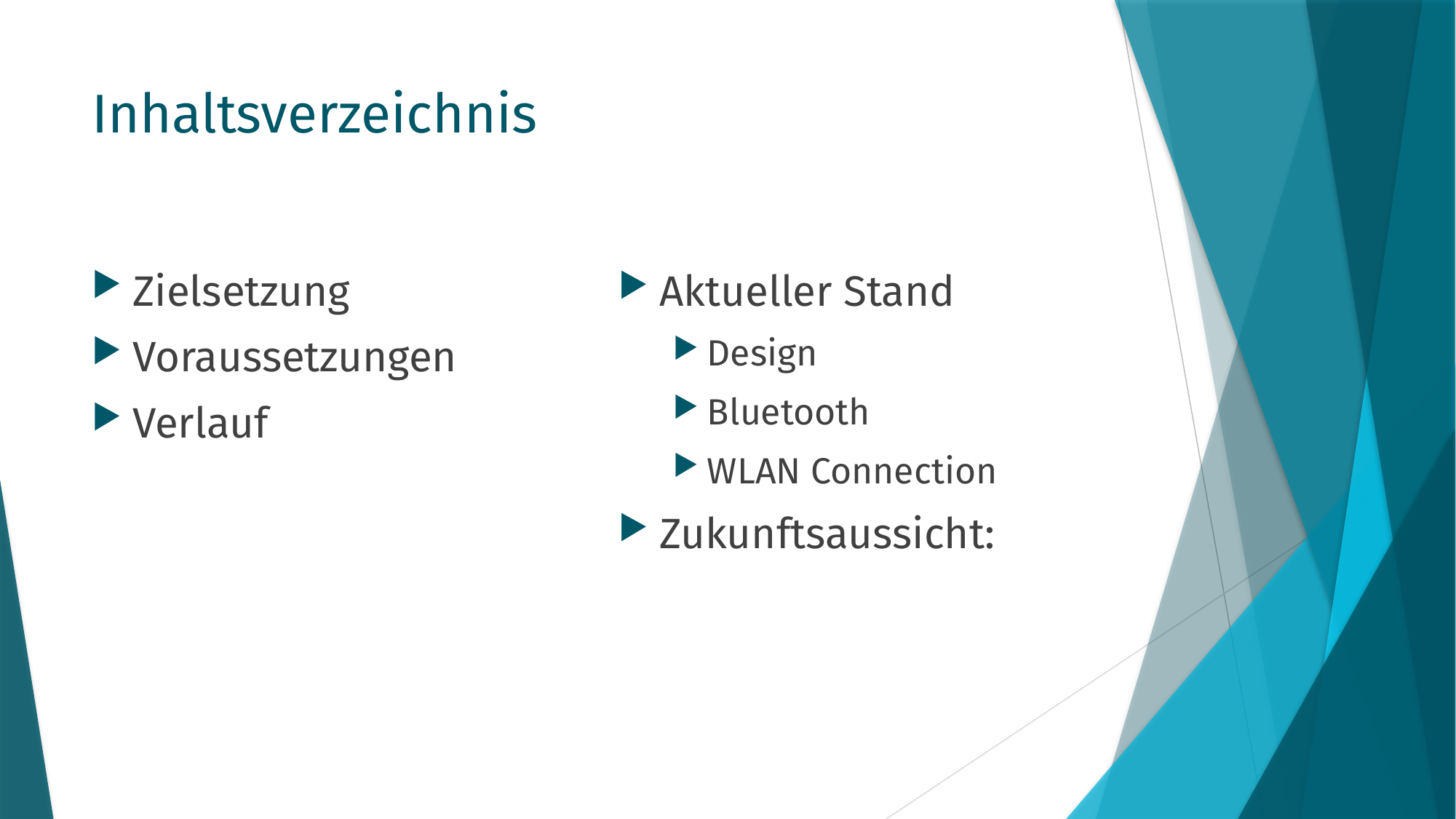

# Inhaltsverzeichnis
Zielsetzung
Voraussetzungen
Verlauf

Aktueller Stand
Design
Bluetooth
WLAN Connection
Zukunftsaussicht: